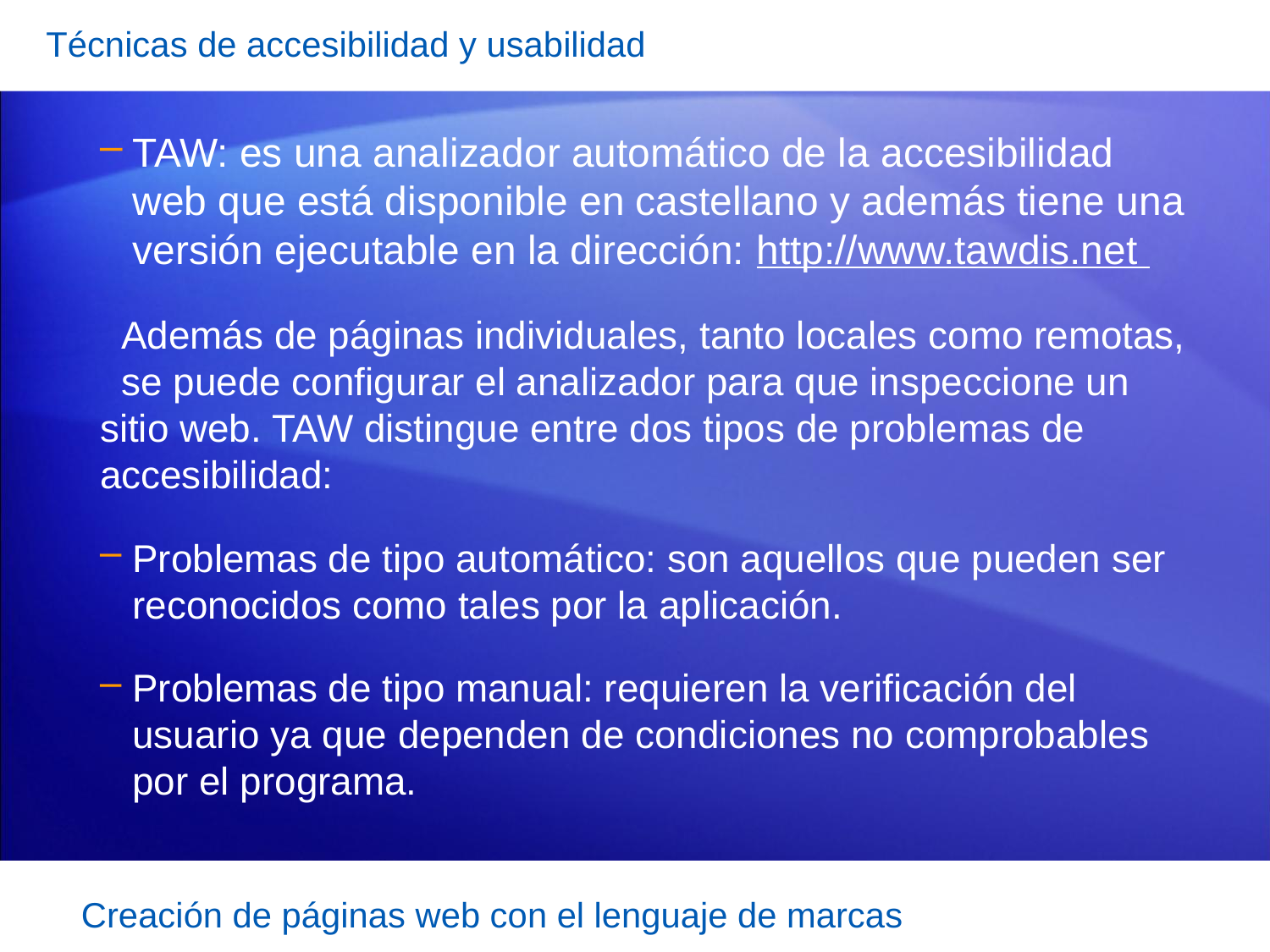

Técnicas de accesibilidad y usabilidad

TAW: es una analizador automático de la accesibilidad web que está disponible en castellano y además tiene una versión ejecutable en la dirección: http://www.tawdis.net
  Además de páginas individuales, tanto locales como remotas,   se puede configurar el analizador para que inspeccione un sitio web. TAW distingue entre dos tipos de problemas de accesibilidad:
Problemas de tipo automático: son aquellos que pueden ser reconocidos como tales por la aplicación.
Problemas de tipo manual: requieren la verificación del usuario ya que dependen de condiciones no comprobables por el programa.

Creación de páginas web con el lenguaje de marcas